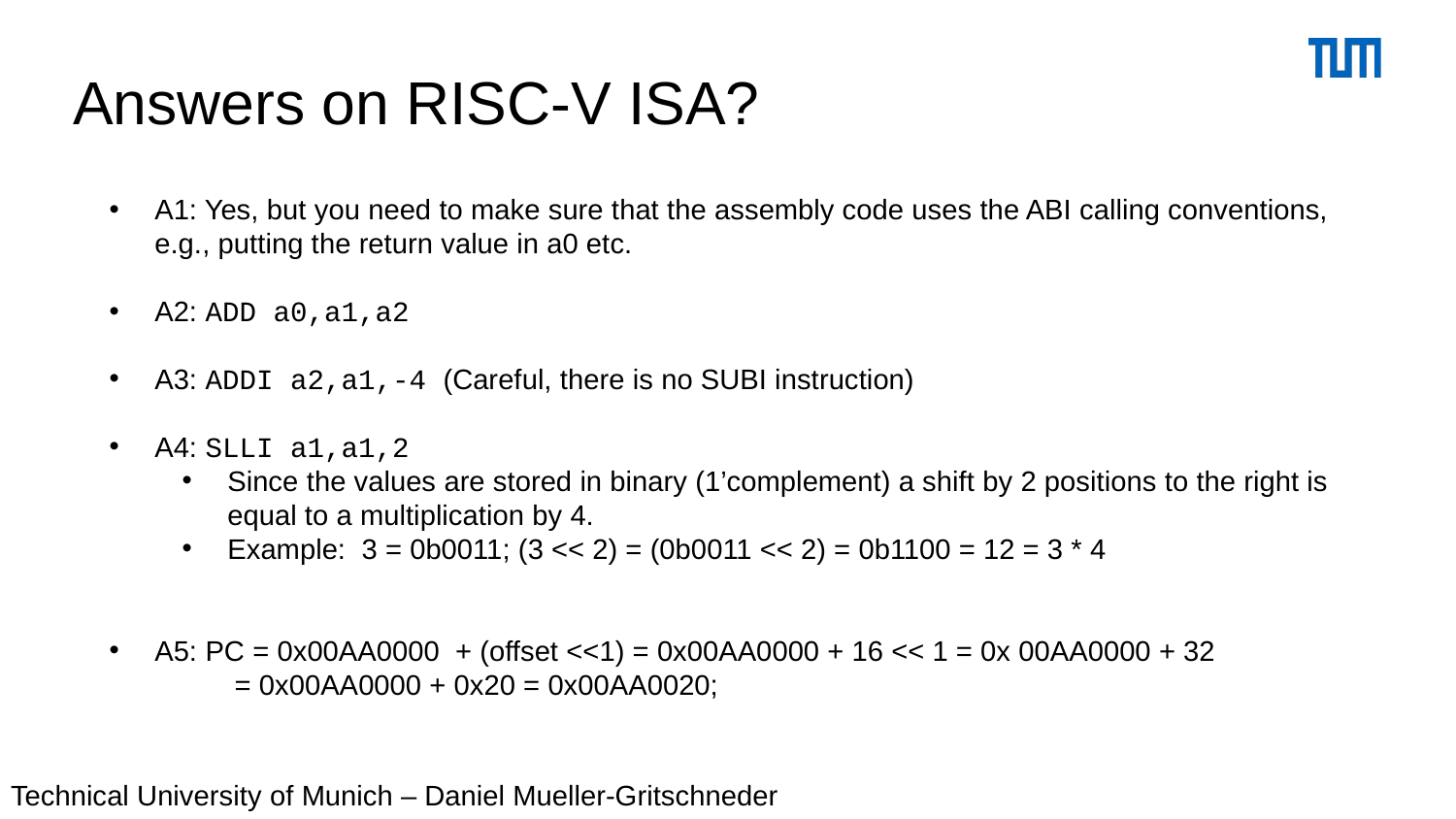

# Answers on RISC-V ISA?
A1: Yes, but you need to make sure that the assembly code uses the ABI calling conventions, e.g., putting the return value in a0 etc.

A2: ADD a0,a1,a2

A3: ADDI a2,a1,-4 (Careful, there is no SUBI instruction)

A4: SLLI a1,a1,2
Since the values are stored in binary (1’complement) a shift by 2 positions to the right is equal to a multiplication by 4.
Example:  3 = 0b0011; (3 << 2) = (0b0011 << 2) = 0b1100 = 12 = 3 * 4

A5: PC = 0x00AA0000  + (offset <<1) = 0x00AA0000 + 16 << 1 = 0x 00AA0000 + 32
          = 0x00AA0000 + 0x20 = 0x00AA0020;